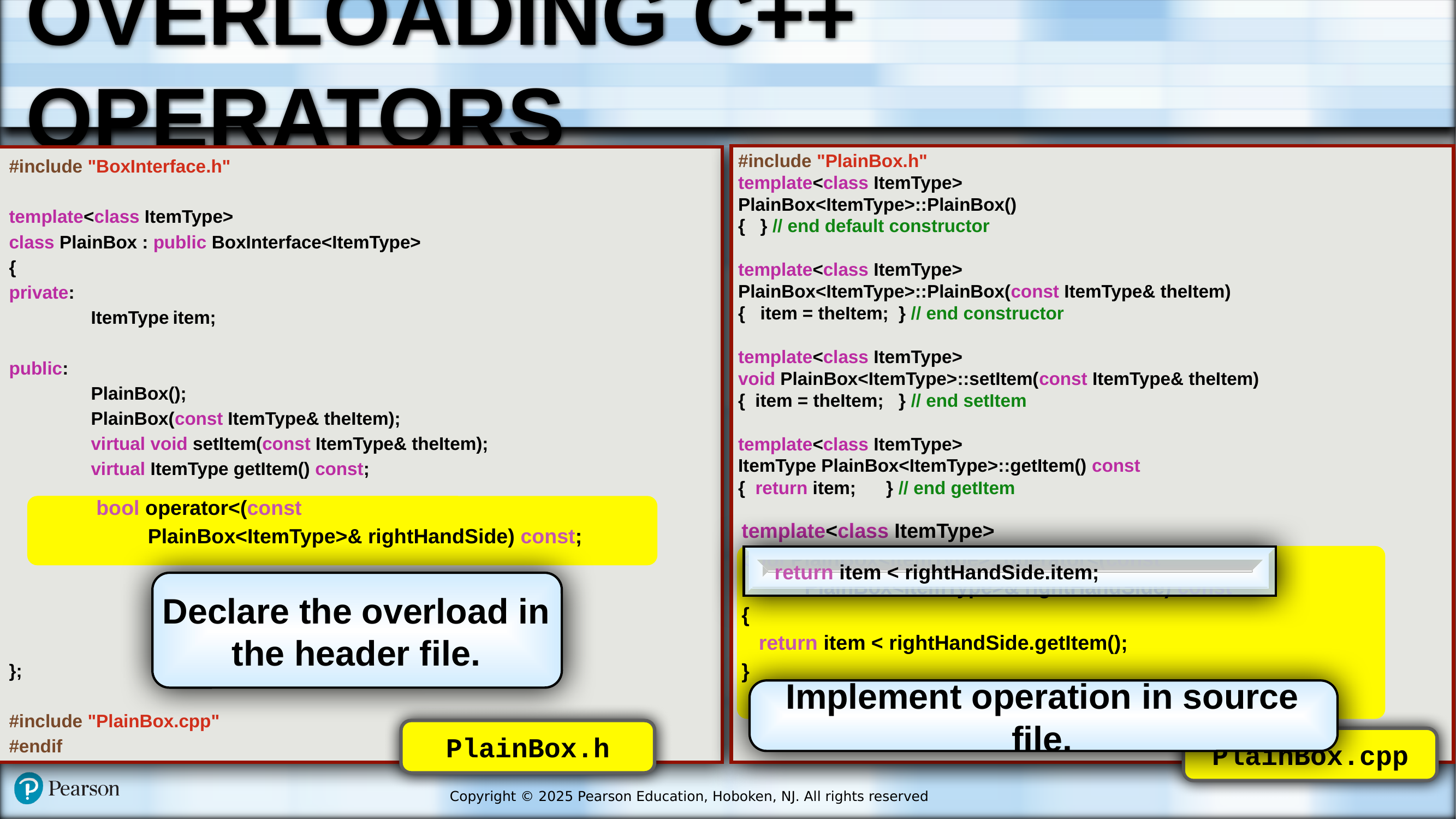

# Overloading C++ Operators
#include "PlainBox.h"
template<class ItemType>
PlainBox<ItemType>::PlainBox()
{   } // end default constructor

template<class ItemType>
PlainBox<ItemType>::PlainBox(const ItemType& theItem)
{   item = theItem;  } // end constructor

template<class ItemType>
void PlainBox<ItemType>::setItem(const ItemType& theItem)
{  item = theItem;   } // end setItem

template<class ItemType>
ItemType PlainBox<ItemType>::getItem() const
{  return item;      } // end getItem

#include "BoxInterface.h"

template<class ItemType>
class PlainBox : public BoxInterface<ItemType>
{
private:
	ItemType	item;

public:
	PlainBox();
	PlainBox(const ItemType& theItem);
	virtual void setItem(const ItemType& theItem);
	virtual ItemType getItem() const;

};

#include "PlainBox.cpp"
#endif
  bool operator<(const
           PlainBox<ItemType>& rightHandSide) const;

template<class ItemType>
bool PlainBox<ItemType>::operator<(const
           PlainBox<ItemType>& rightHandSide) const
{
   return item < rightHandSide.getItem();
}
 return item < rightHandSide.item;

Declare the overload in the header file.

Implement operation in source file.
PlainBox.h
PlainBox.cpp